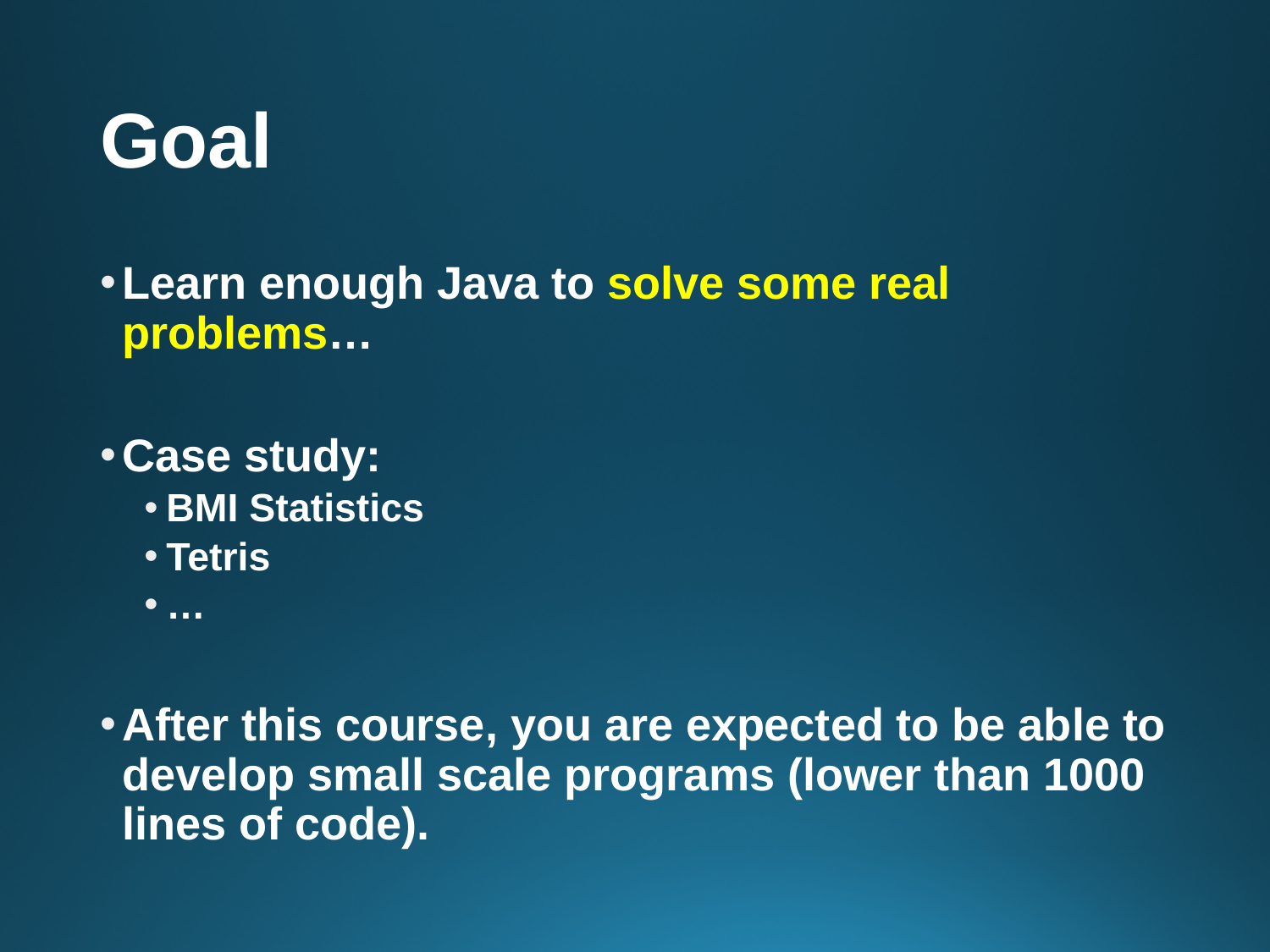

# Goal
Learn enough Java to solve some real problems…

Case study:
BMI Statistics
Tetris
…

After this course, you are expected to be able to develop small scale programs (lower than 1000 lines of code).